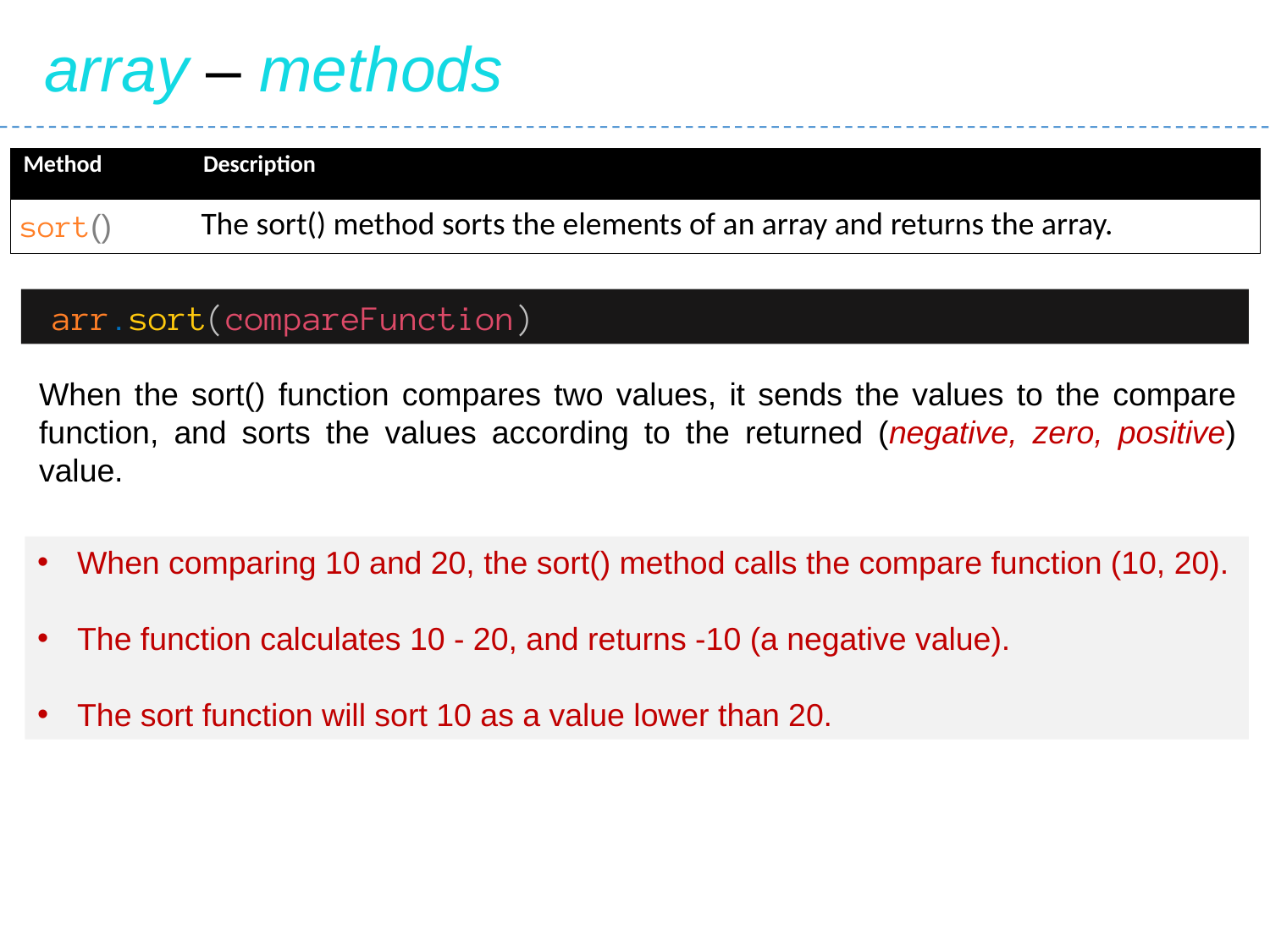

array – methods
| Method | Description |
| --- | --- |
| sort() | The sort() method sorts the elements of an array and returns the array. |
 arr.sort(compareFunction)
When the sort() function compares two values, it sends the values to the compare function, and sorts the values according to the returned (negative, zero, positive) value.
When comparing 10 and 20, the sort() method calls the compare function (10, 20).

The function calculates 10 - 20, and returns -10 (a negative value).

The sort function will sort 10 as a value lower than 20.